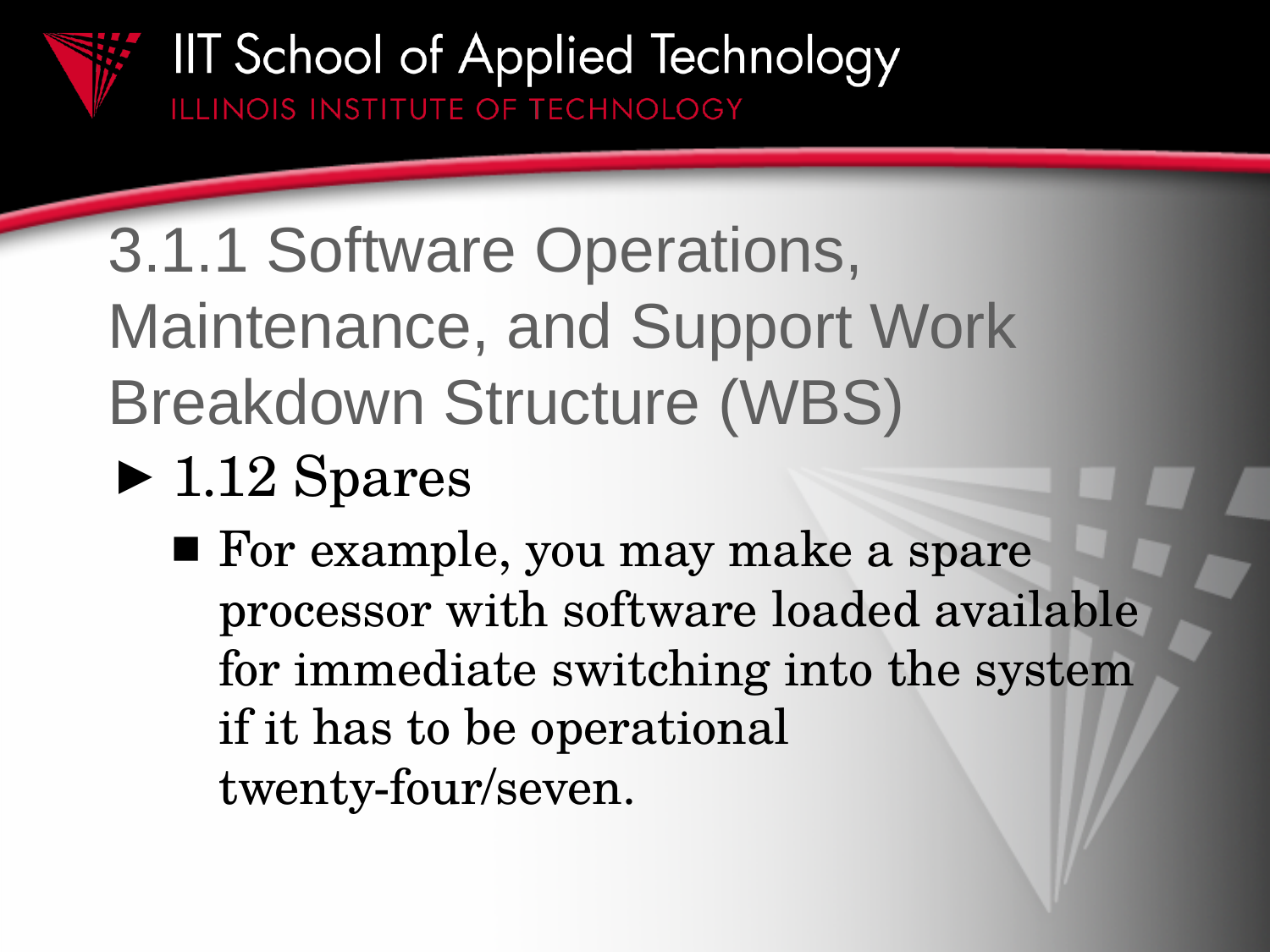

# 3.1.1 Software Operations, Maintenance, and Support Work Breakdown Structure (WBS)
1.12 Spares
For example, you may make a spare processor with software loaded available for immediate switching into the system if it has to be operational twenty-four/seven.